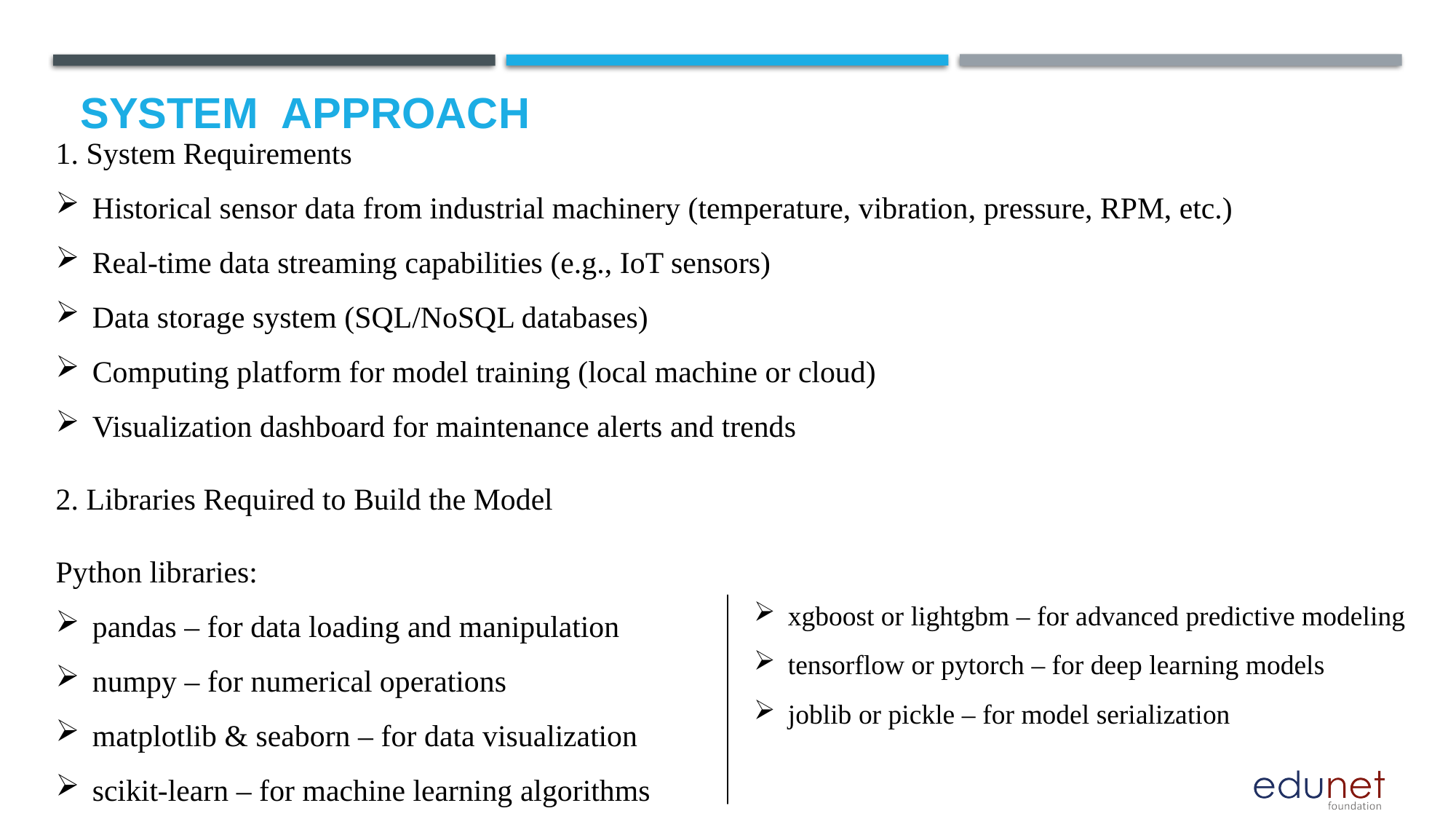

# System  Approach

1. System Requirements
Historical sensor data from industrial machinery (temperature, vibration, pressure, RPM, etc.)
Real-time data streaming capabilities (e.g., IoT sensors)
Data storage system (SQL/NoSQL databases)
Computing platform for model training (local machine or cloud)
Visualization dashboard for maintenance alerts and trends

2. Libraries Required to Build the Model

Python libraries:
pandas – for data loading and manipulation
numpy – for numerical operations
matplotlib & seaborn – for data visualization
scikit-learn – for machine learning algorithms

xgboost or lightgbm – for advanced predictive modeling
tensorflow or pytorch – for deep learning models
joblib or pickle – for model serialization